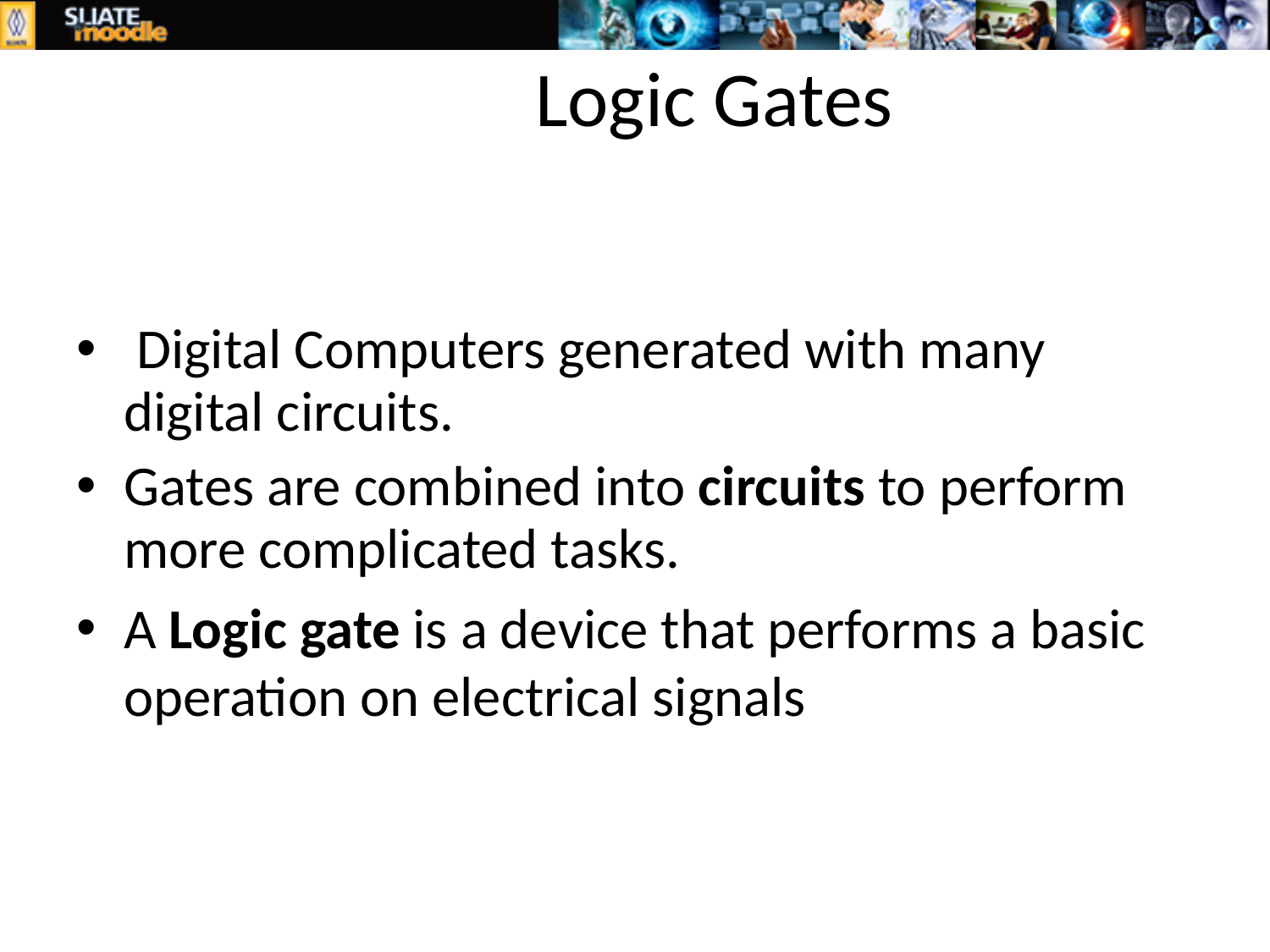

Logic Gates

 Digital Computers generated with many digital circuits.
Gates are combined into circuits to perform more complicated tasks.
A Logic gate is a device that performs a basic operation on electrical signals